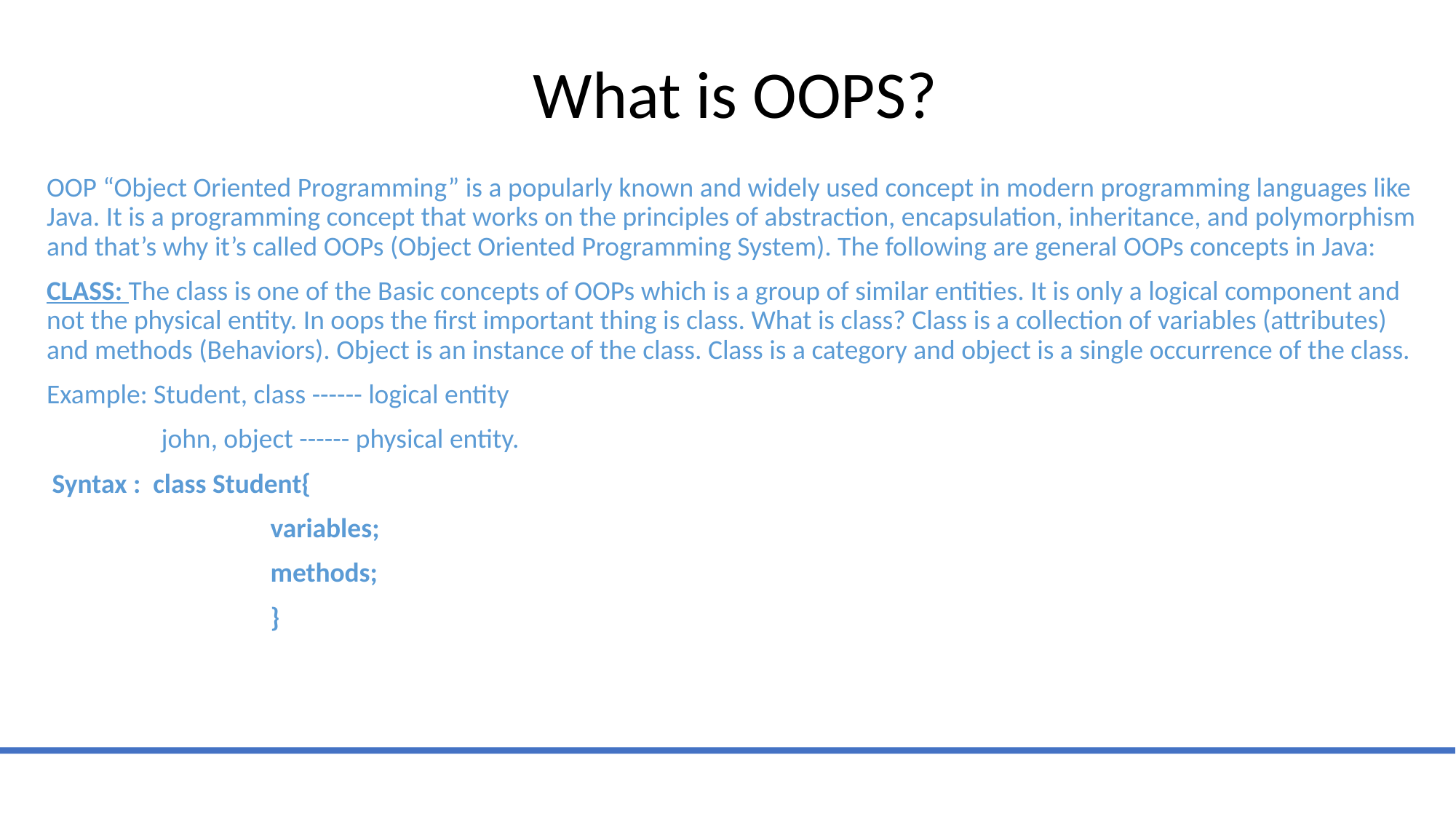

# What is OOPS?
OOP “Object Oriented Programming” is a popularly known and widely used concept in modern programming languages like Java. It is a programming concept that works on the principles of abstraction, encapsulation, inheritance, and polymorphism and that’s why it’s called OOPs (Object Oriented Programming System). The following are general OOPs concepts in Java:
CLASS: The class is one of the Basic concepts of OOPs which is a group of similar entities. It is only a logical component and not the physical entity. In oops the first important thing is class. What is class? Class is a collection of variables (attributes) and methods (Behaviors). Object is an instance of the class. Class is a category and object is a single occurrence of the class.
Example: Student, class ------ logical entity
	john, object ------ physical entity.
Syntax :  class Student{
		variables;
		methods;
		}